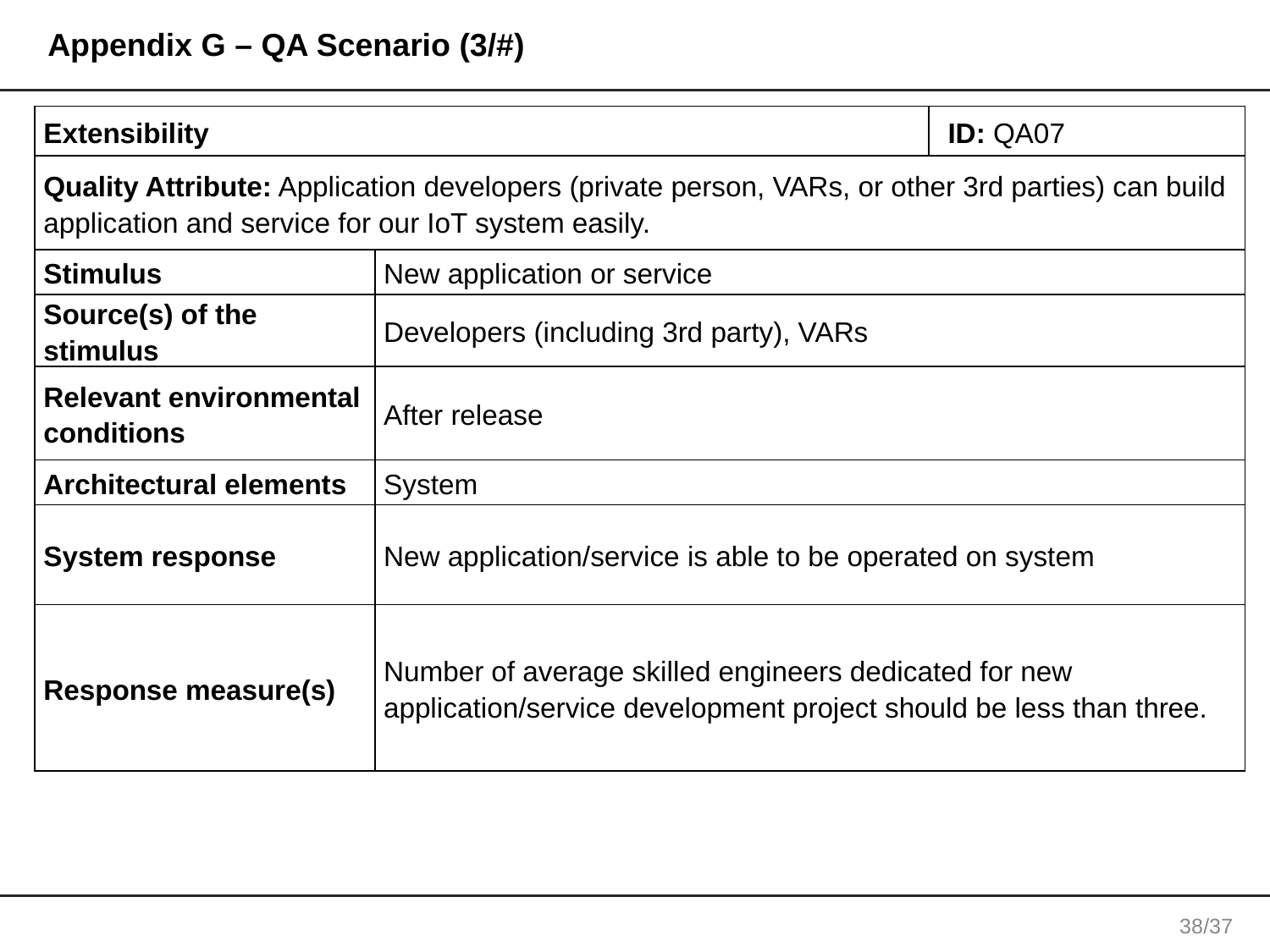

# Appendix G – QA Scenario (3/#)
| Extensibility |  | ID: QA07 |
| --- | --- | --- |
| Quality Attribute: Application developers (private person, VARs, or other 3rd parties) can build application and service for our IoT system easily. |  |  |
| Stimulus | New application or service |  |
| Source(s) of the stimulus | Developers (including 3rd party), VARs |  |
| Relevant environmental conditions | After release |  |
| Architectural elements | System |  |
| System response | New application/service is able to be operated on system |  |
| Response measure(s) | Number of average skilled engineers dedicated for new application/service development project should be less than three. |  |
38/37